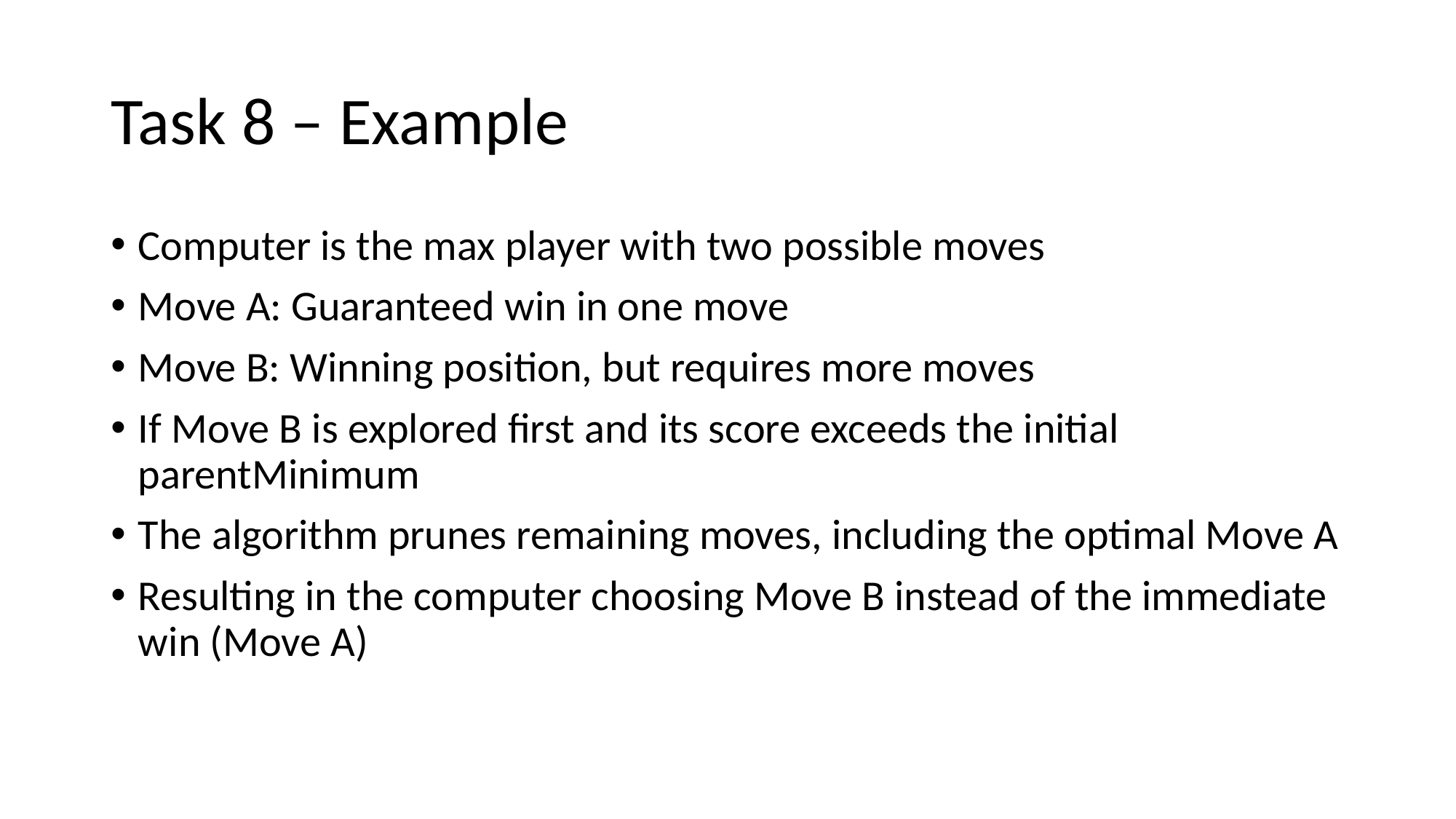

# Task 8 – Example
Computer is the max player with two possible moves
Move A: Guaranteed win in one move
Move B: Winning position, but requires more moves
If Move B is explored first and its score exceeds the initial parentMinimum
The algorithm prunes remaining moves, including the optimal Move A
Resulting in the computer choosing Move B instead of the immediate win (Move A)